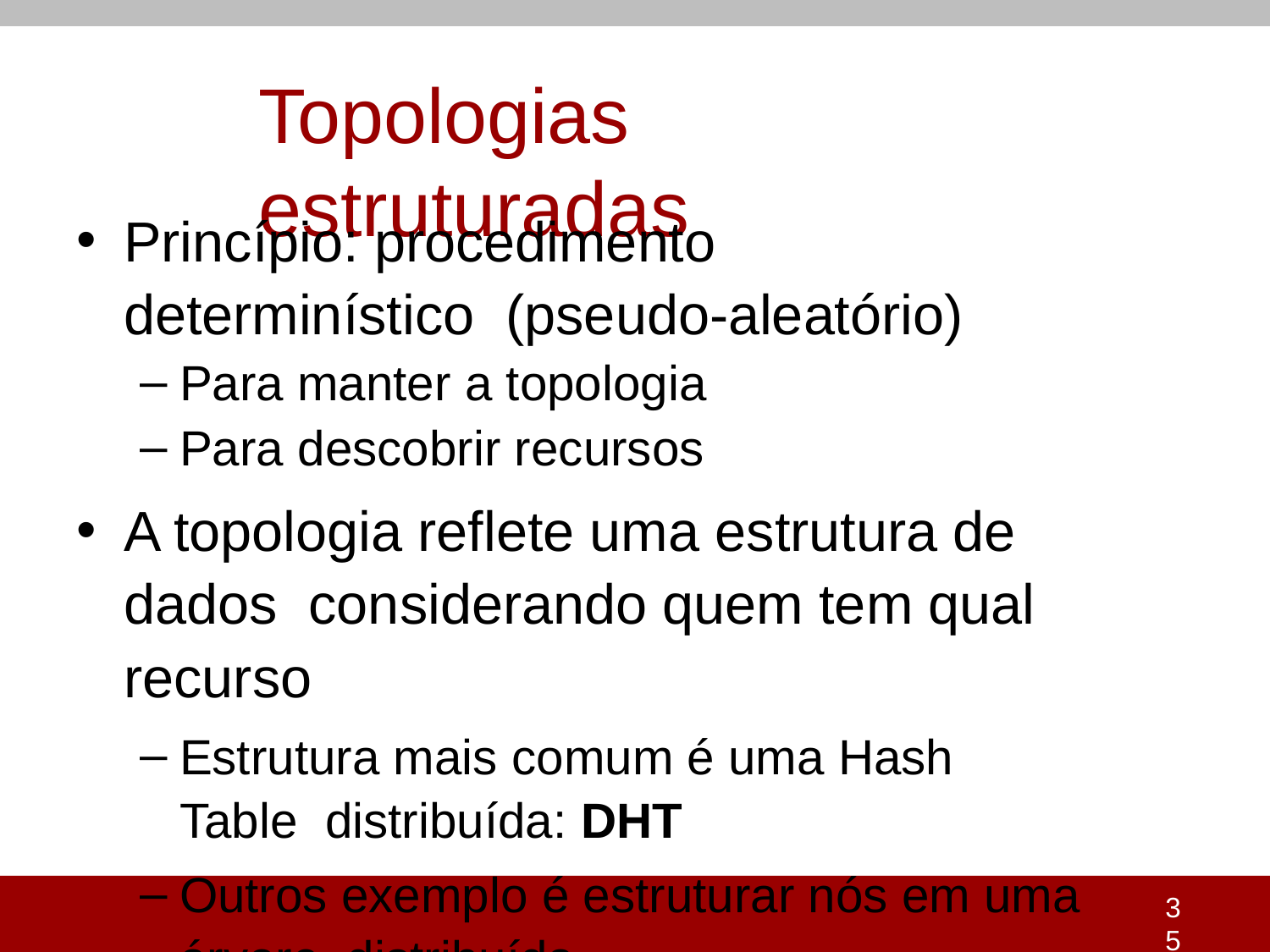

# Topologias estruturadas
Princípio: procedimento determinístico  (pseudo-aleatório)
Para manter a topologia
Para descobrir recursos
A topologia reflete uma estrutura de dados  considerando quem tem qual recurso
Estrutura mais comum é uma Hash Table  distribuída: DHT
Outros exemplo é estruturar nós em uma árvore  distribuída
35